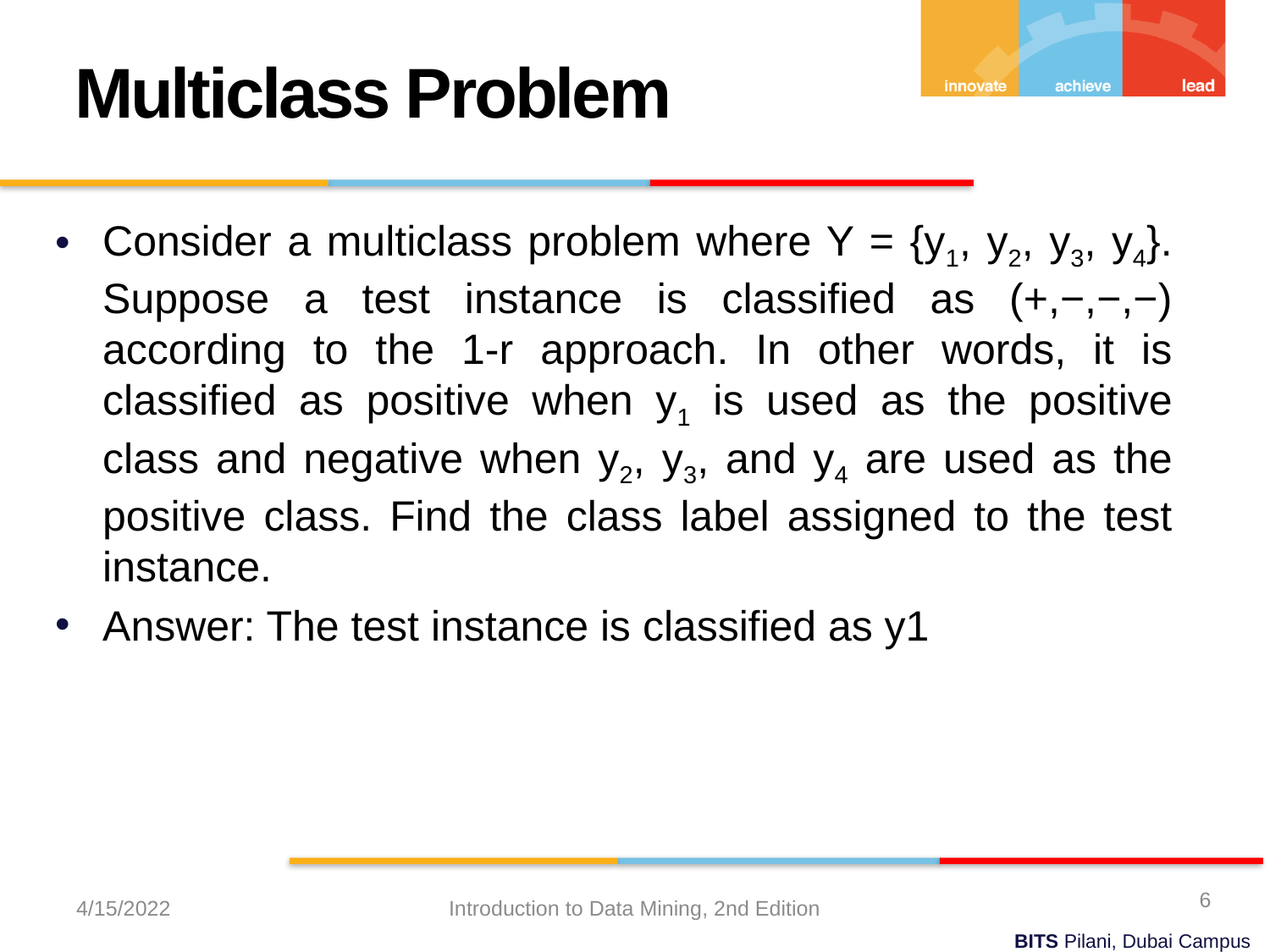

Multiclass Problem
Consider a multiclass problem where Y = {y1, y2, y3, y4}. Suppose a test instance is classified as (+,−,−,−) according to the 1-r approach. In other words, it is classified as positive when y1 is used as the positive class and negative when y2, y3, and y4 are used as the positive class. Find the class label assigned to the test instance.
Answer: The test instance is classified as y1
6
4/15/2022
Introduction to Data Mining, 2nd Edition